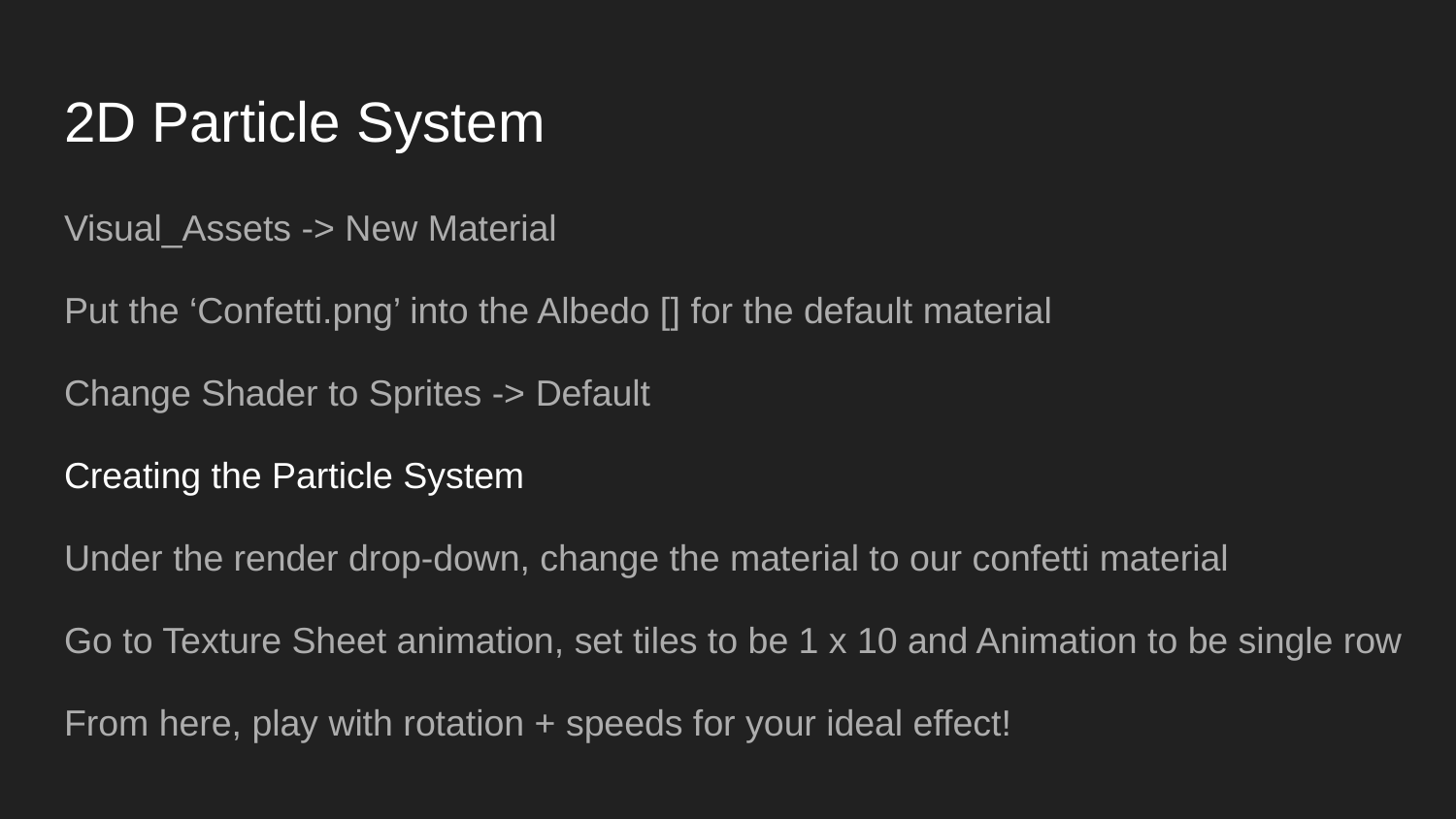

# 2D Particle System
Visual_Assets -> New Material
Put the ‘Confetti.png’ into the Albedo [] for the default material
Change Shader to Sprites -> Default
Creating the Particle System
Under the render drop-down, change the material to our confetti material
Go to Texture Sheet animation, set tiles to be 1 x 10 and Animation to be single row
From here, play with rotation + speeds for your ideal effect!